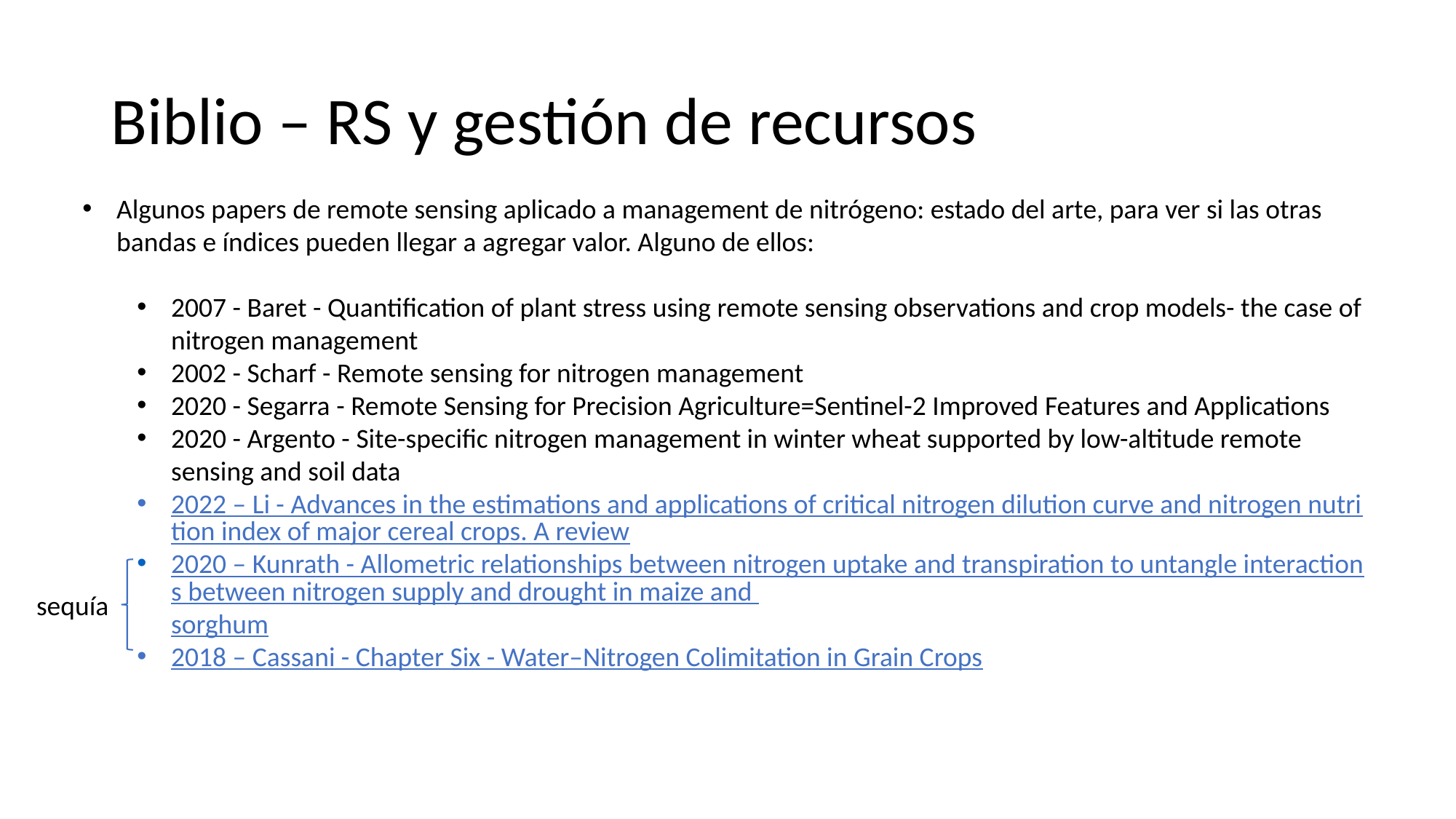

# Biblio – RS y gestión de recursos
Algunos papers de remote sensing aplicado a management de nitrógeno: estado del arte, para ver si las otras bandas e índices pueden llegar a agregar valor. Alguno de ellos:

2007 - Baret - Quantification of plant stress using remote sensing observations and crop models- the case of nitrogen management
2002 - Scharf - Remote sensing for nitrogen management
2020 - Segarra - Remote Sensing for Precision Agriculture=Sentinel-2 Improved Features and Applications
2020 - Argento - Site-specific nitrogen management in winter wheat supported by low-altitude remote sensing and soil data
2022 – Li - Advances in the estimations and applications of critical nitrogen dilution curve and nitrogen nutrition index of major cereal crops. A review
2020 – Kunrath - Allometric relationships between nitrogen uptake and transpiration to untangle interactions between nitrogen supply and drought in maize and sorghum
2018 – Cassani - Chapter Six - Water–Nitrogen Colimitation in Grain Crops

sequía